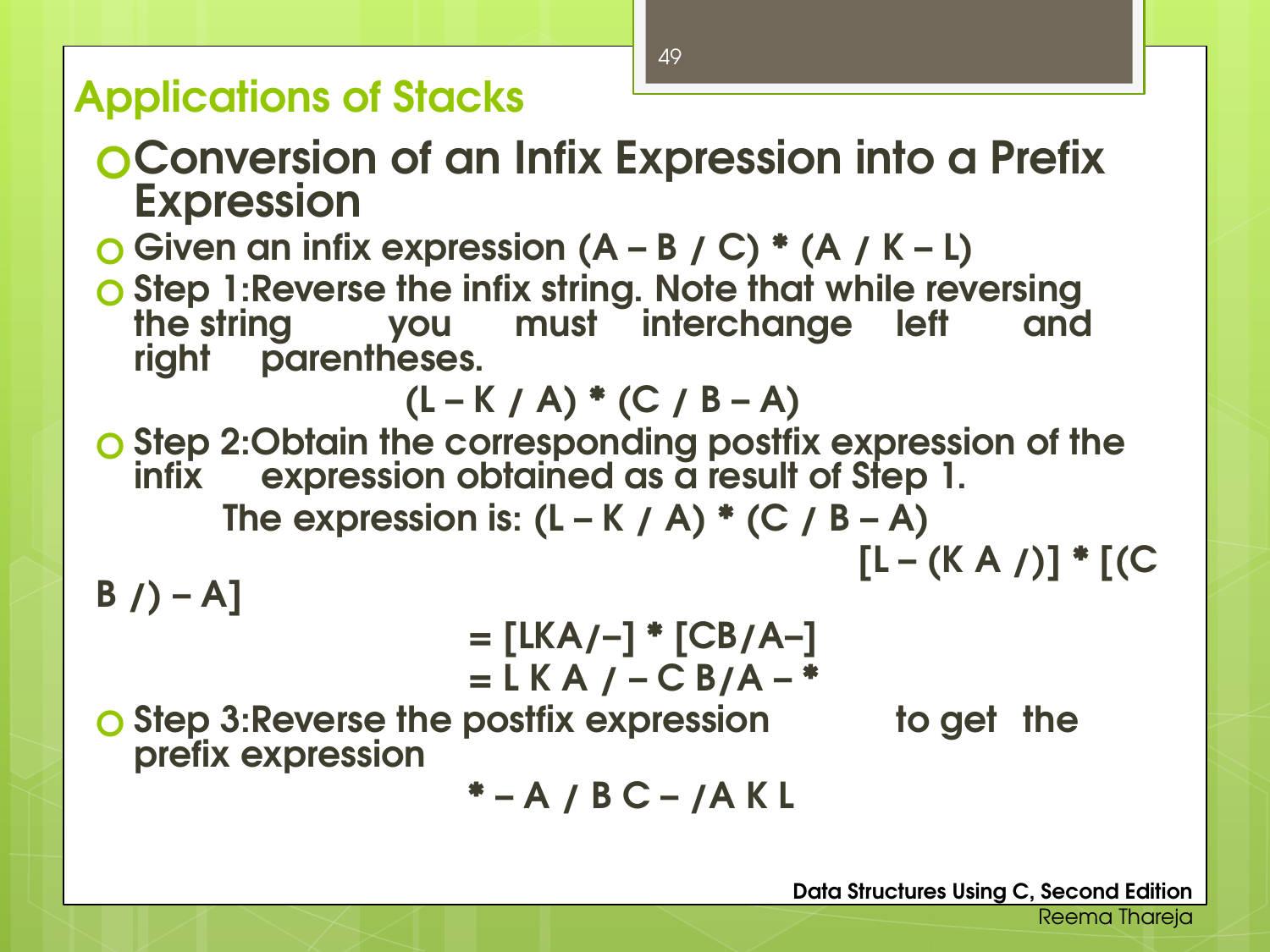

49
# Applications of Stacks
Conversion of an Infix Expression into a Prefix Expression
Given an infix expression (A – B / C) * (A / K – L)
Step 1:Reverse the infix string. Note that while reversing	the string	you	must	interchange	left	and	right	parentheses.
(L – K / A) * (C / B – A)
Step 2:Obtain the corresponding postfix expression of the	infix	expression obtained as a result of Step 1.
	The expression is: (L – K / A) * (C / B – A)
						[L – (K A /)] * [(C B /) – A]
= [LKA/–] * [CB/A–]
= L K A / – C B/A – *
Step 3:Reverse the postfix expression	to get	the prefix expression
* – A / B C – /A K L
Data Structures Using C, Second Edition
Reema Thareja